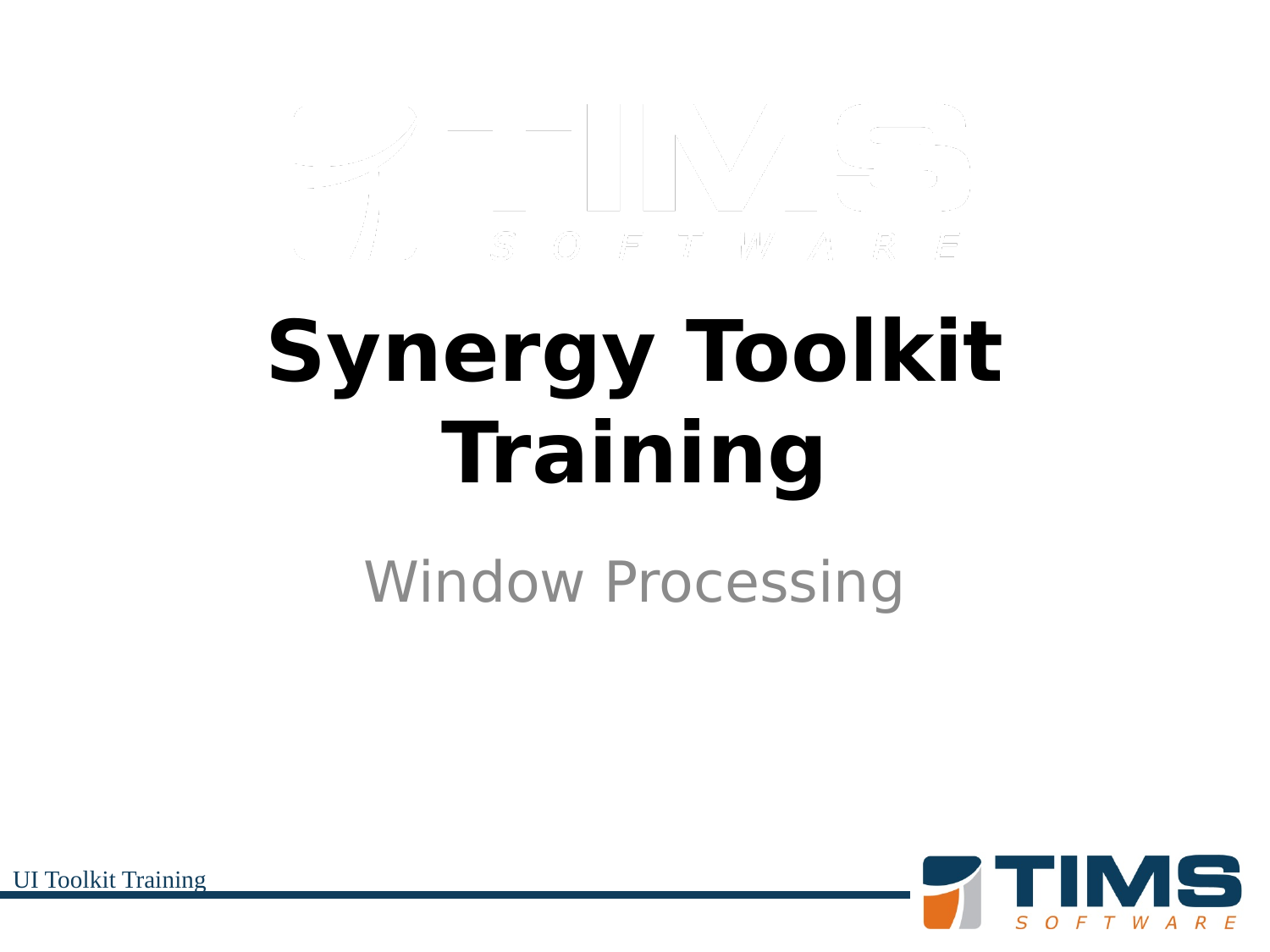

# Synergy Toolkit Training
Window Processing
UI Toolkit Training